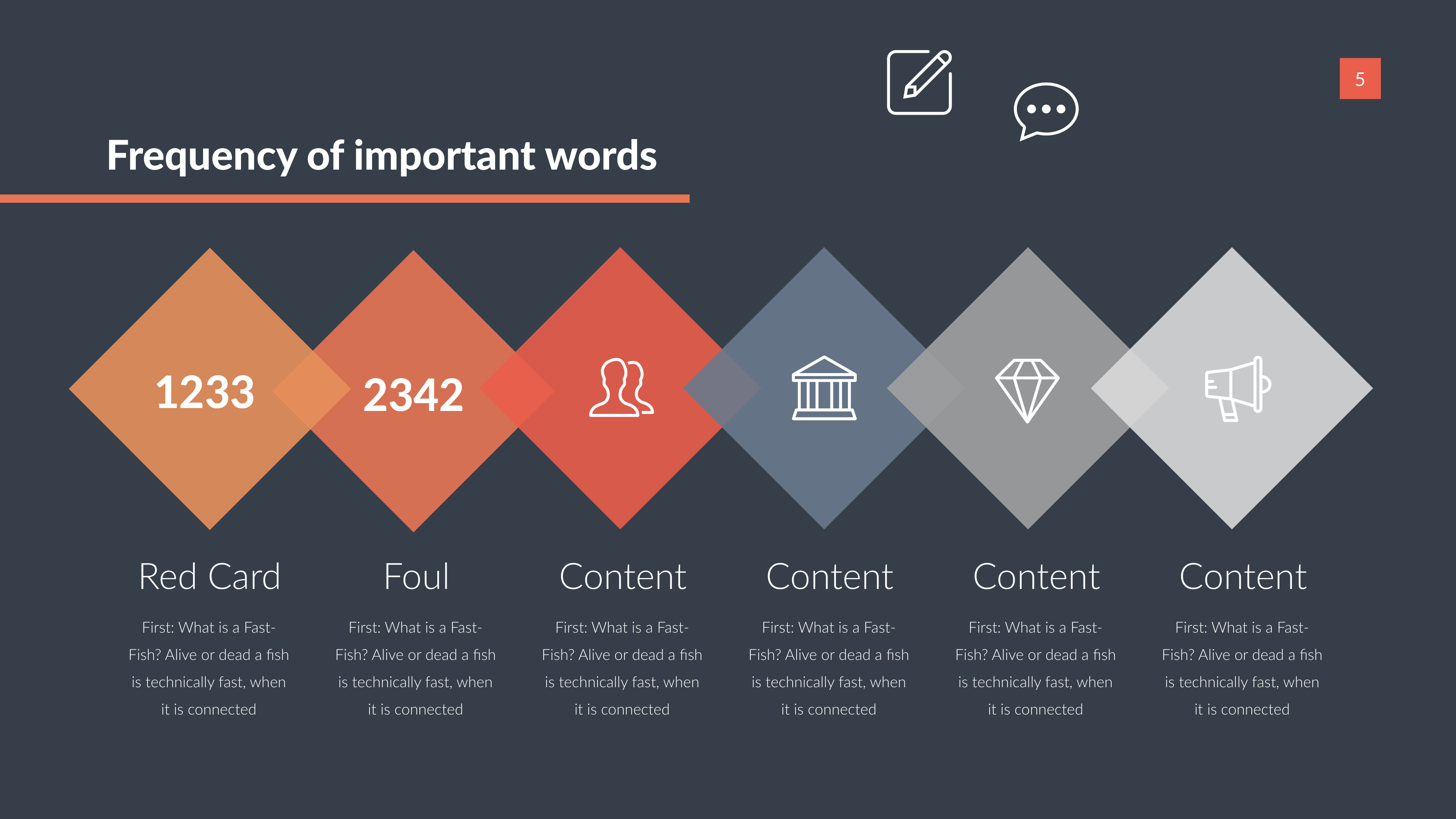

Frequency of important words

2342
1233

Red Card
Foul
Content
Content
Content
Content
First: What is a Fast-Fish? Alive or dead a fish is technically fast, when it is connected
First: What is a Fast-Fish? Alive or dead a fish is technically fast, when it is connected
First: What is a Fast-Fish? Alive or dead a fish is technically fast, when it is connected
First: What is a Fast-Fish? Alive or dead a fish is technically fast, when it is connected
First: What is a Fast-Fish? Alive or dead a fish is technically fast, when it is connected
First: What is a Fast-Fish? Alive or dead a fish is technically fast, when it is connected